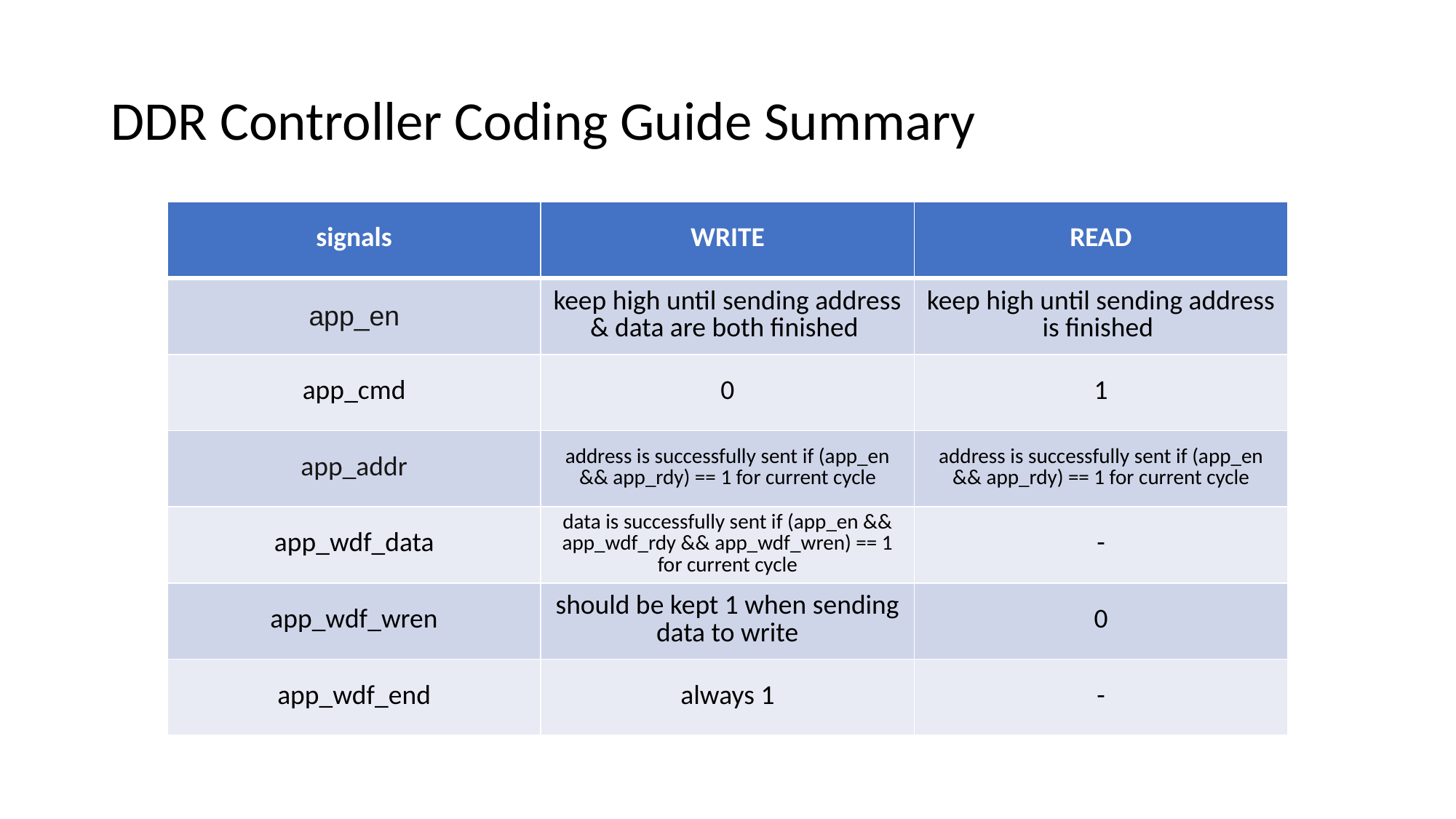

# DDR Controller Coding Guide Summary
| signals | WRITE | READ |
| --- | --- | --- |
| app\_en | keep high until sending address & data are both finished | keep high until sending address is finished |
| app\_cmd | 0 | 1 |
| app\_addr | address is successfully sent if (app\_en && app\_rdy) == 1 for current cycle | address is successfully sent if (app\_en && app\_rdy) == 1 for current cycle |
| app\_wdf\_data | data is successfully sent if (app\_en && app\_wdf\_rdy && app\_wdf\_wren) == 1 for current cycle | - |
| app\_wdf\_wren | should be kept 1 when sending data to write | 0 |
| app\_wdf\_end | always 1 | - |